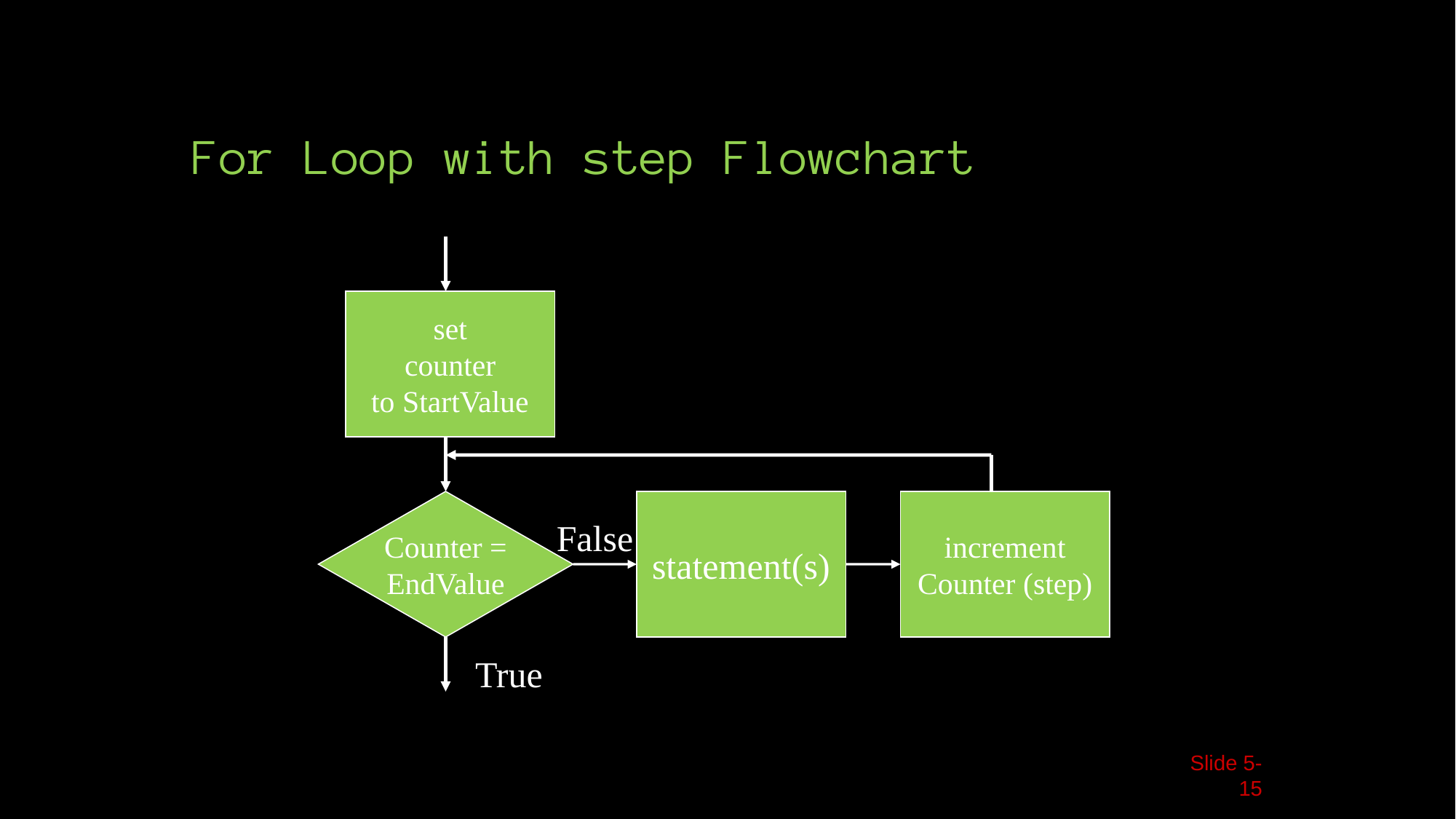

# For Loop with step Flowchart

set
counter
to StartValue

Counter =
EndValue
statement(s)
increment
Counter (step)
False

True
Slide 5- 15